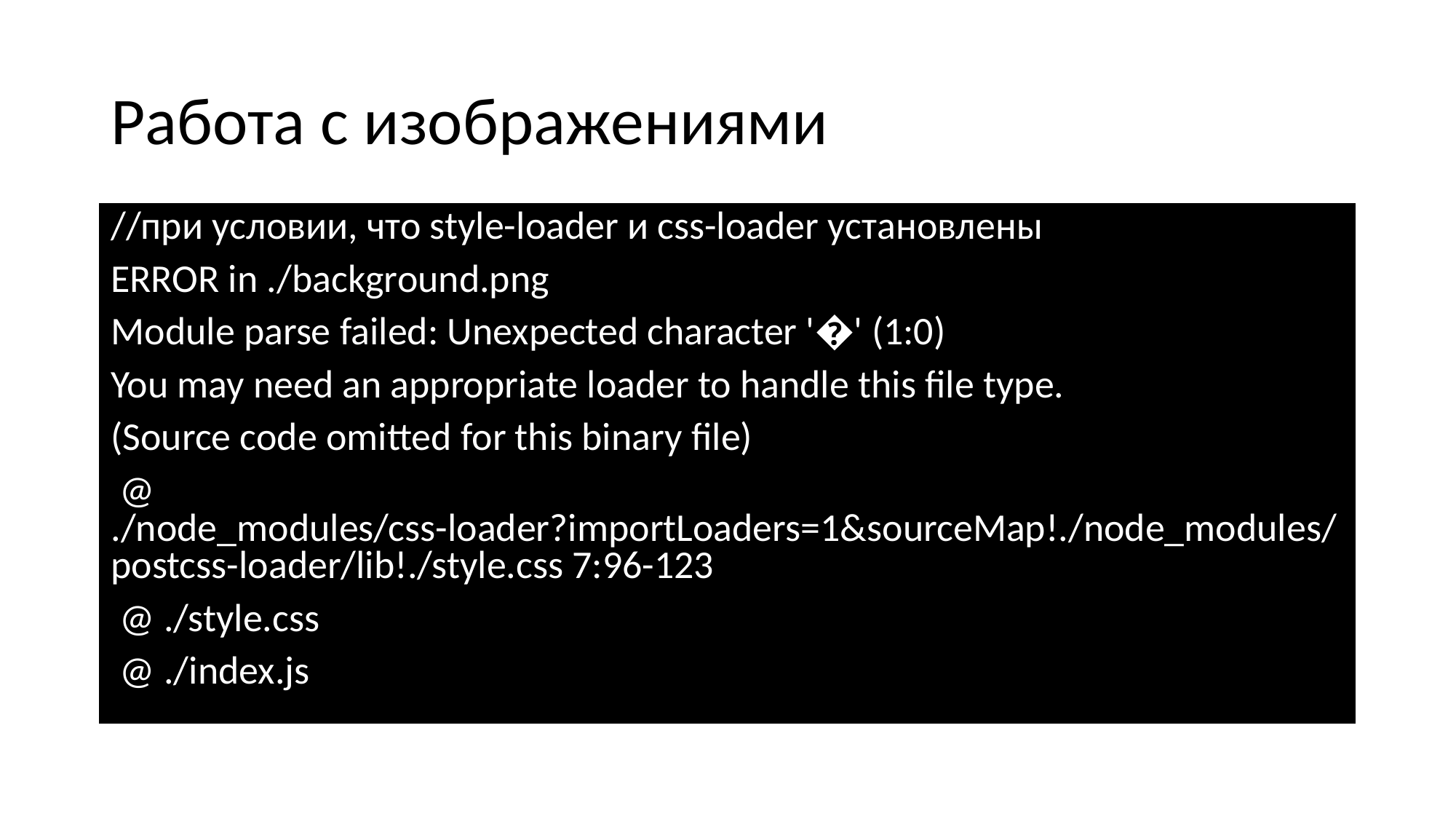

# Работа с изображениями
//при условии, что style-loader и css-loader установлены
ERROR in ./background.png
Module parse failed: Unexpected character '�' (1:0)
You may need an appropriate loader to handle this file type.
(Source code omitted for this binary file)
 @ ./node_modules/css-loader?importLoaders=1&sourceMap!./node_modules/postcss-loader/lib!./style.css 7:96-123
 @ ./style.css
 @ ./index.js